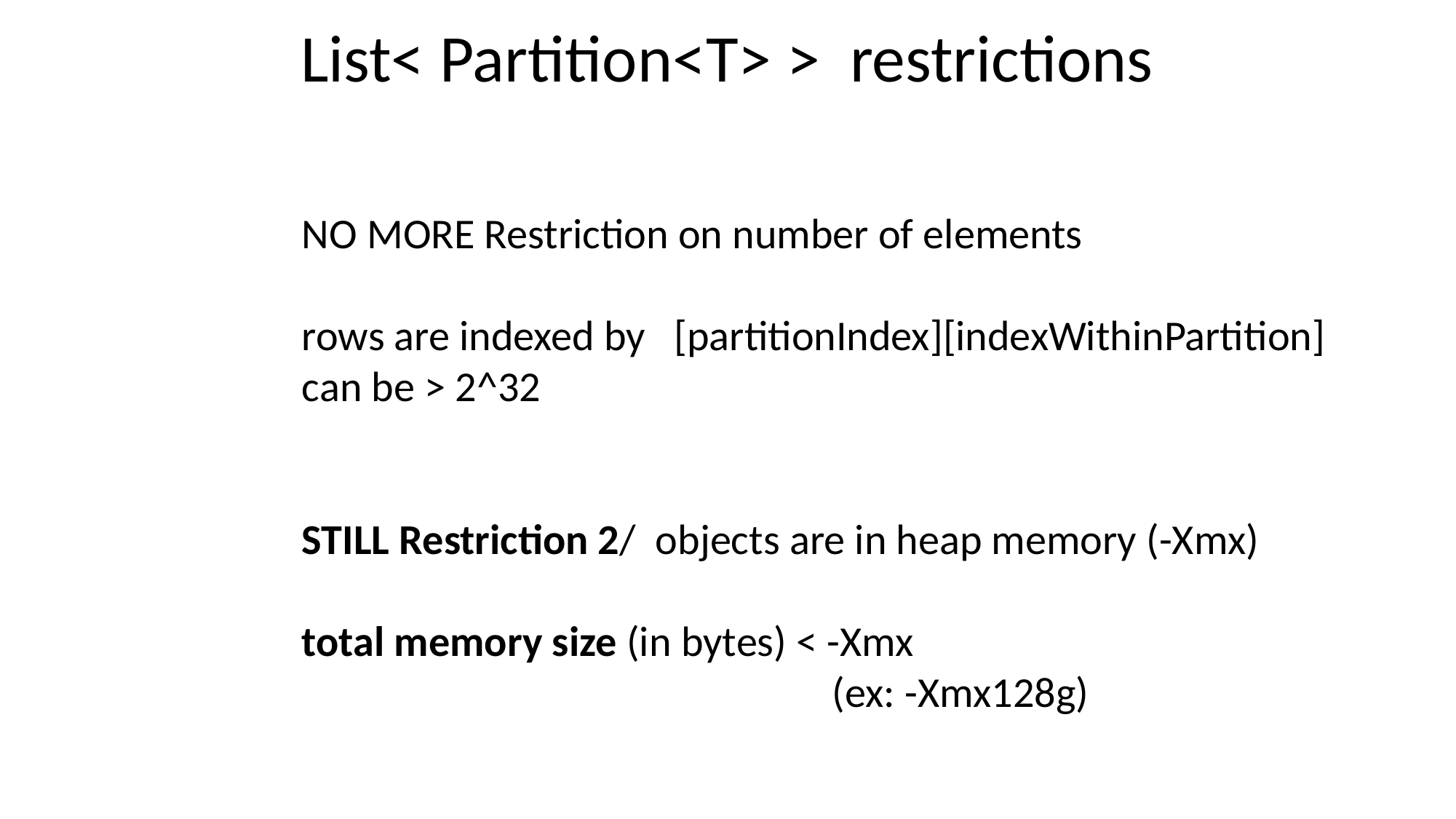

# List< Partition<T> >  restrictions
NO MORE Restriction on number of elements

rows are indexed by   [partitionIndex][indexWithinPartition]
can be > 2^32

STILL Restriction 2/  objects are in heap memory (-Xmx)
total memory size (in bytes) < -Xmx
                                                       (ex: -Xmx128g)